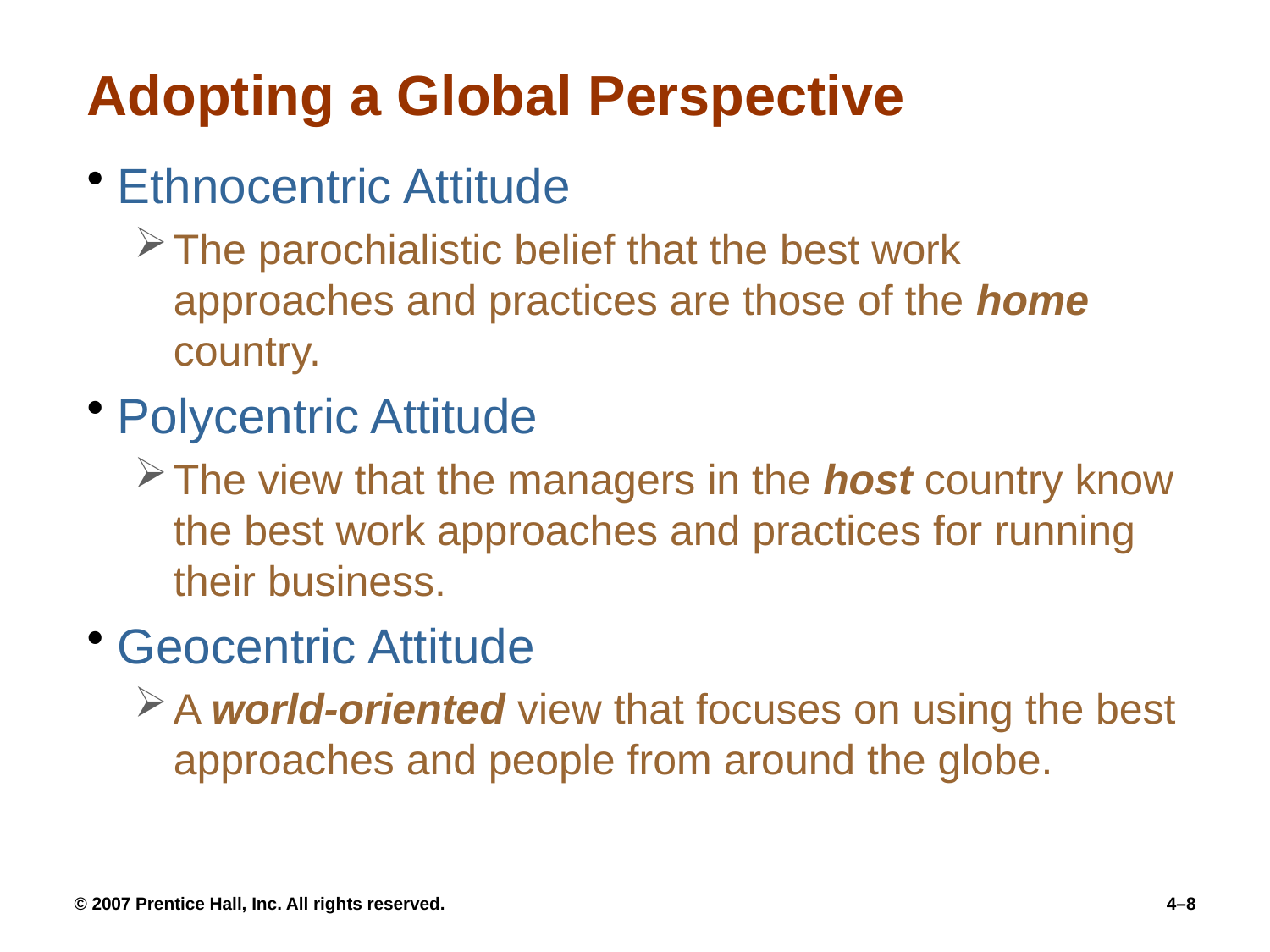

# Adopting a Global Perspective
Ethnocentric Attitude
The parochialistic belief that the best work approaches and practices are those of the home country.
Polycentric Attitude
The view that the managers in the host country know the best work approaches and practices for running their business.
Geocentric Attitude
A world-oriented view that focuses on using the best approaches and people from around the globe.
© 2007 Prentice Hall, Inc. All rights reserved.
4–8